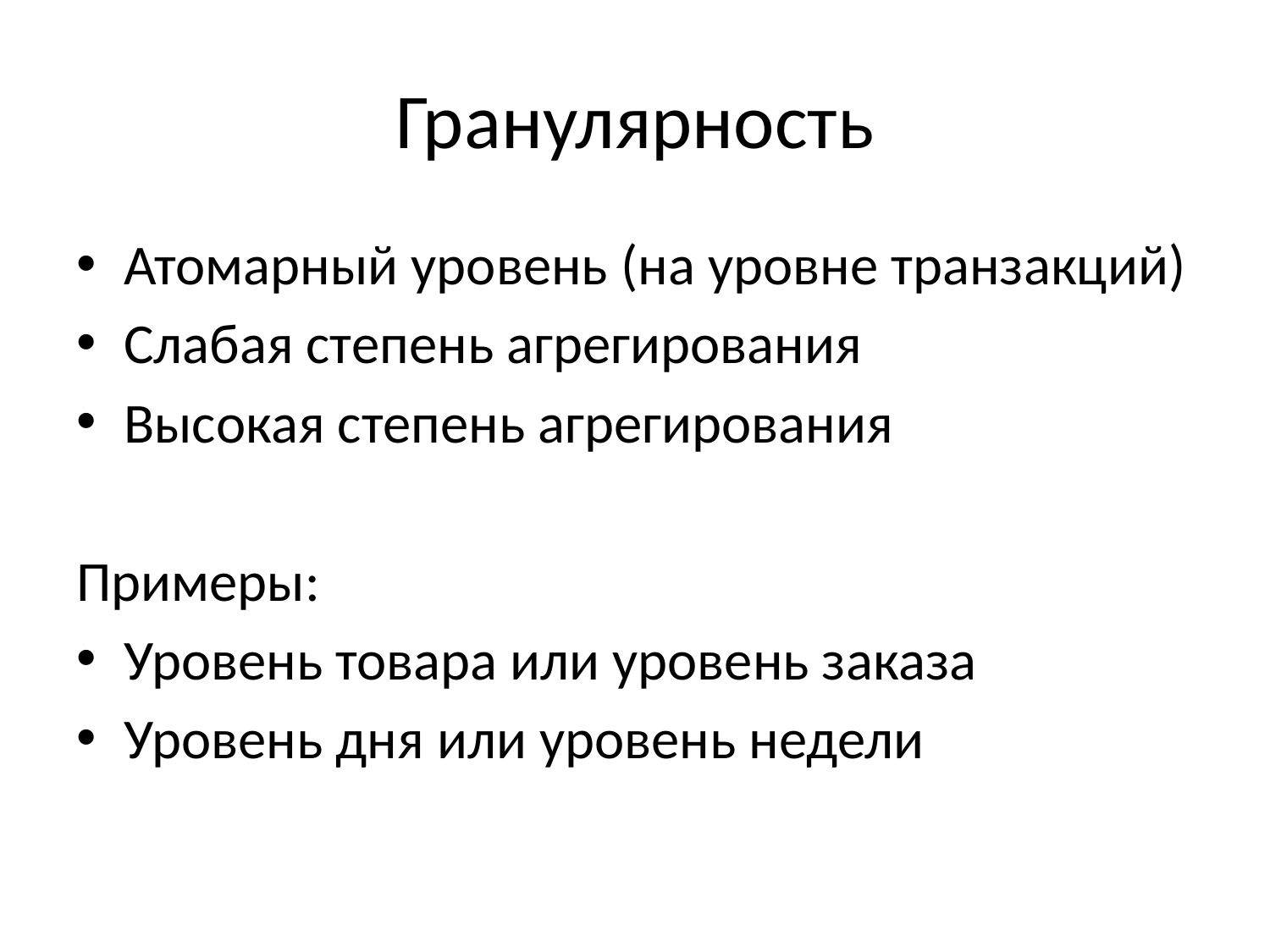

# Гранулярность
Атомарный уровень (на уровне транзакций)
Слабая степень агрегирования
Высокая степень агрегирования

Примеры:
Уровень товара или уровень заказа
Уровень дня или уровень недели